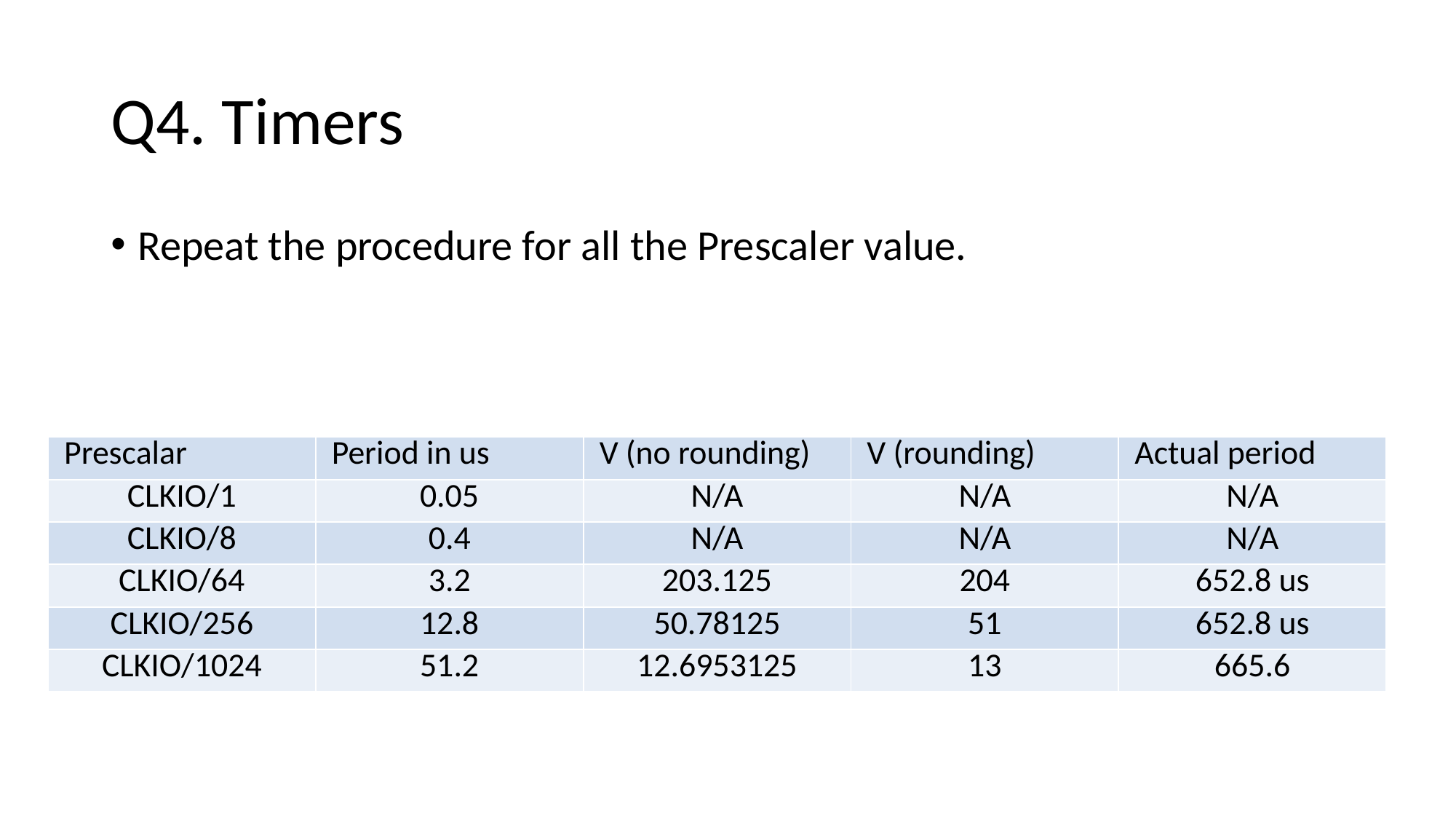

# Q4. Timers
Repeat the procedure for all the Prescaler value.

| Prescalar | Period in us | V (no rounding) | V (rounding) | Actual period |
| --- | --- | --- | --- | --- |
| CLKIO/1 | 0.05 | N/A | N/A | N/A |
| CLKIO/8 | 0.4 | N/A | N/A | N/A |
| CLKIO/64 | 3.2 | 203.125 | 204 | 652.8 us |
| CLKIO/256 | 12.8 | 50.78125 | 51 | 652.8 us |
| CLKIO/1024 | 51.2 | 12.6953125 | 13 | 665.6 |